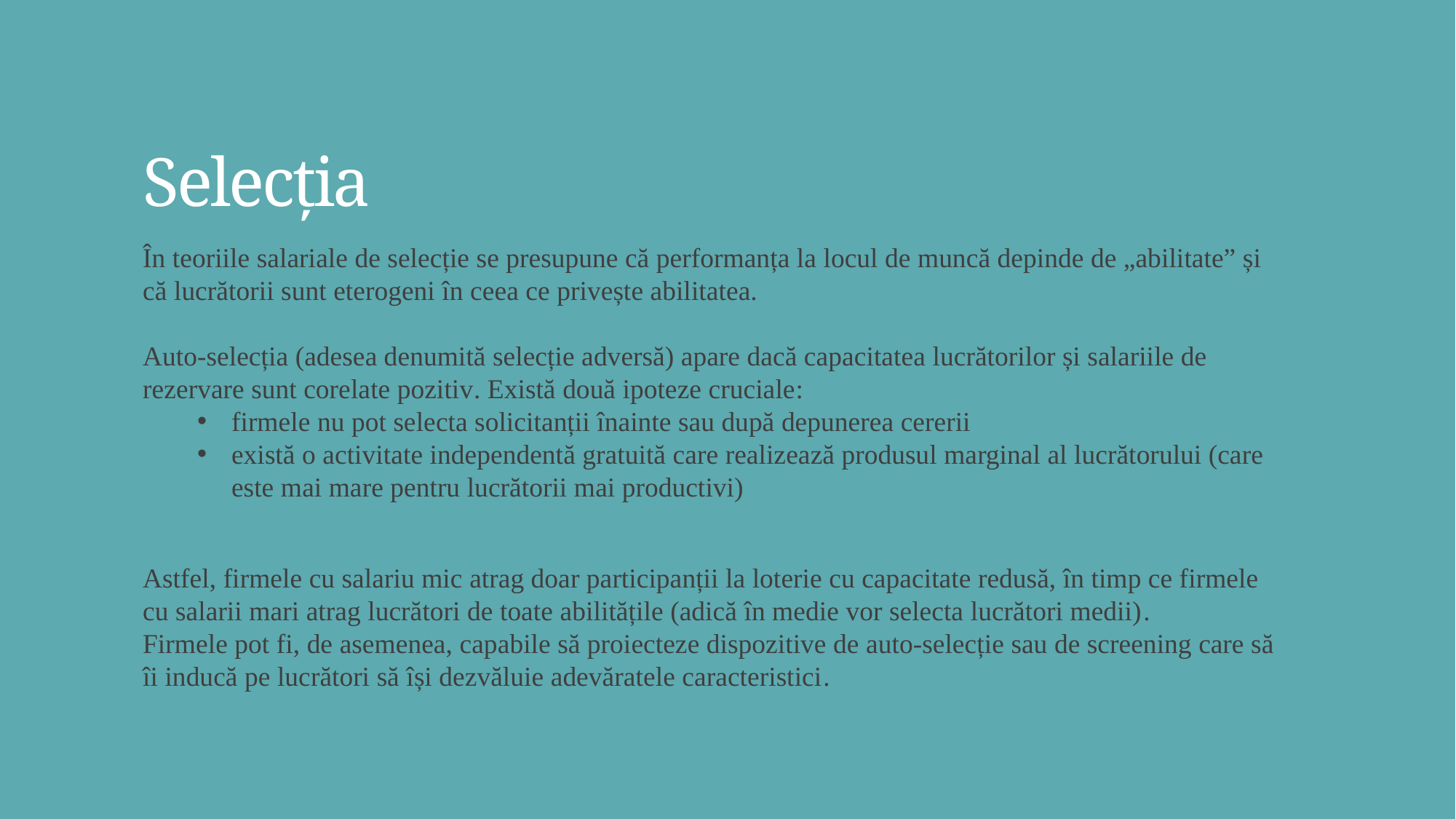

# Selecția
În teoriile salariale de selecție se presupune că performanța la locul de muncă depinde de „abilitate” și că lucrătorii sunt eterogeni în ceea ce privește abilitatea.

Auto-selecția (adesea denumită selecție adversă) apare dacă capacitatea lucrătorilor și salariile de rezervare sunt corelate pozitiv. Există două ipoteze cruciale:
firmele nu pot selecta solicitanții înainte sau după depunerea cererii
există o activitate independentă gratuită care realizează produsul marginal al lucrătorului (care este mai mare pentru lucrătorii mai productivi)

Astfel, firmele cu salariu mic atrag doar participanții la loterie cu capacitate redusă, în timp ce firmele cu salarii mari atrag lucrători de toate abilitățile (adică în medie vor selecta lucrători medii).
Firmele pot fi, de asemenea, capabile să proiecteze dispozitive de auto-selecție sau de screening care să îi inducă pe lucrători să își dezvăluie adevăratele caracteristici.